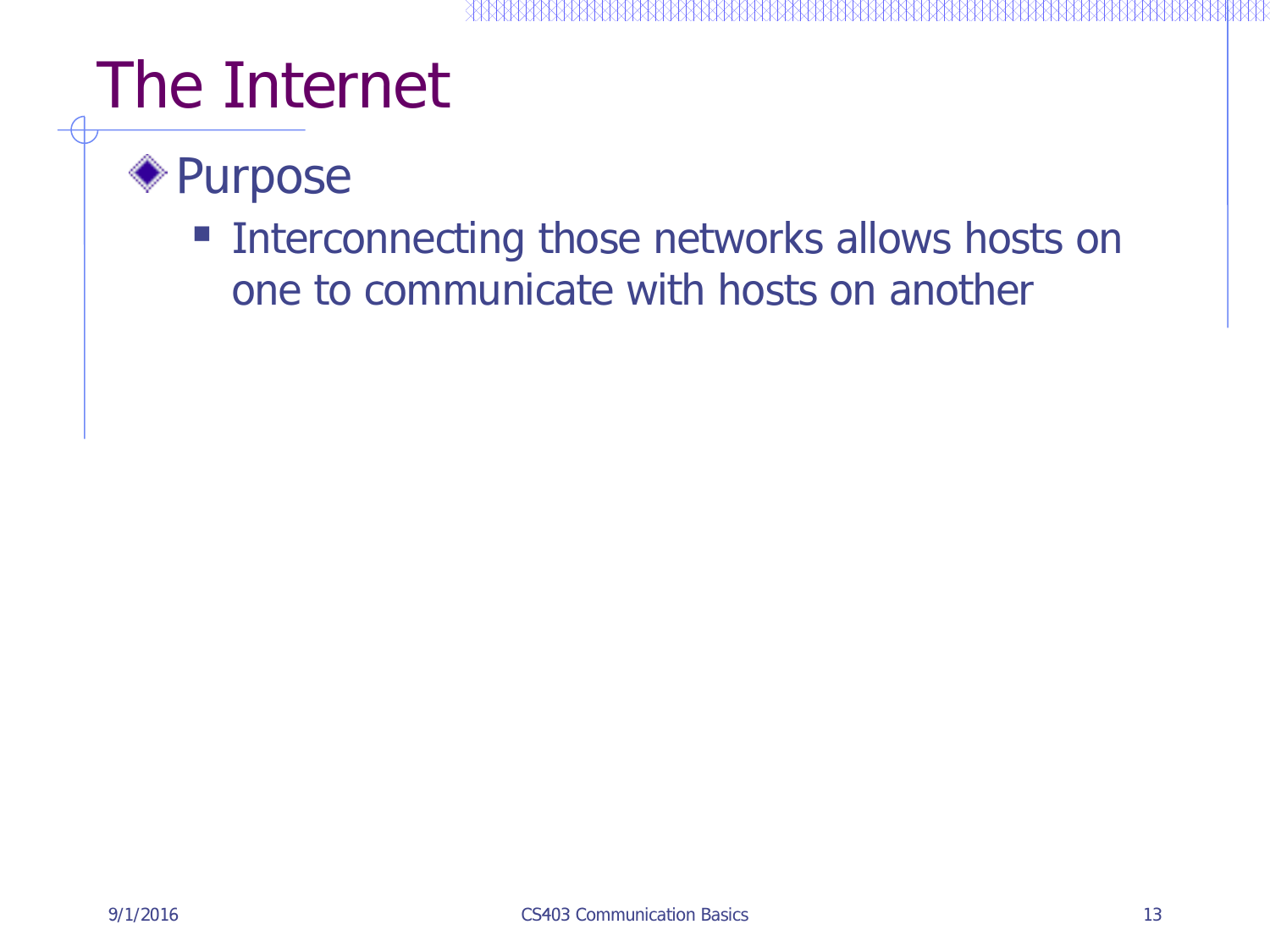

# The Internet
Purpose
Interconnecting those networks allows hosts on one to communicate with hosts on another
9/1/2016
CS403 Communication Basics
13